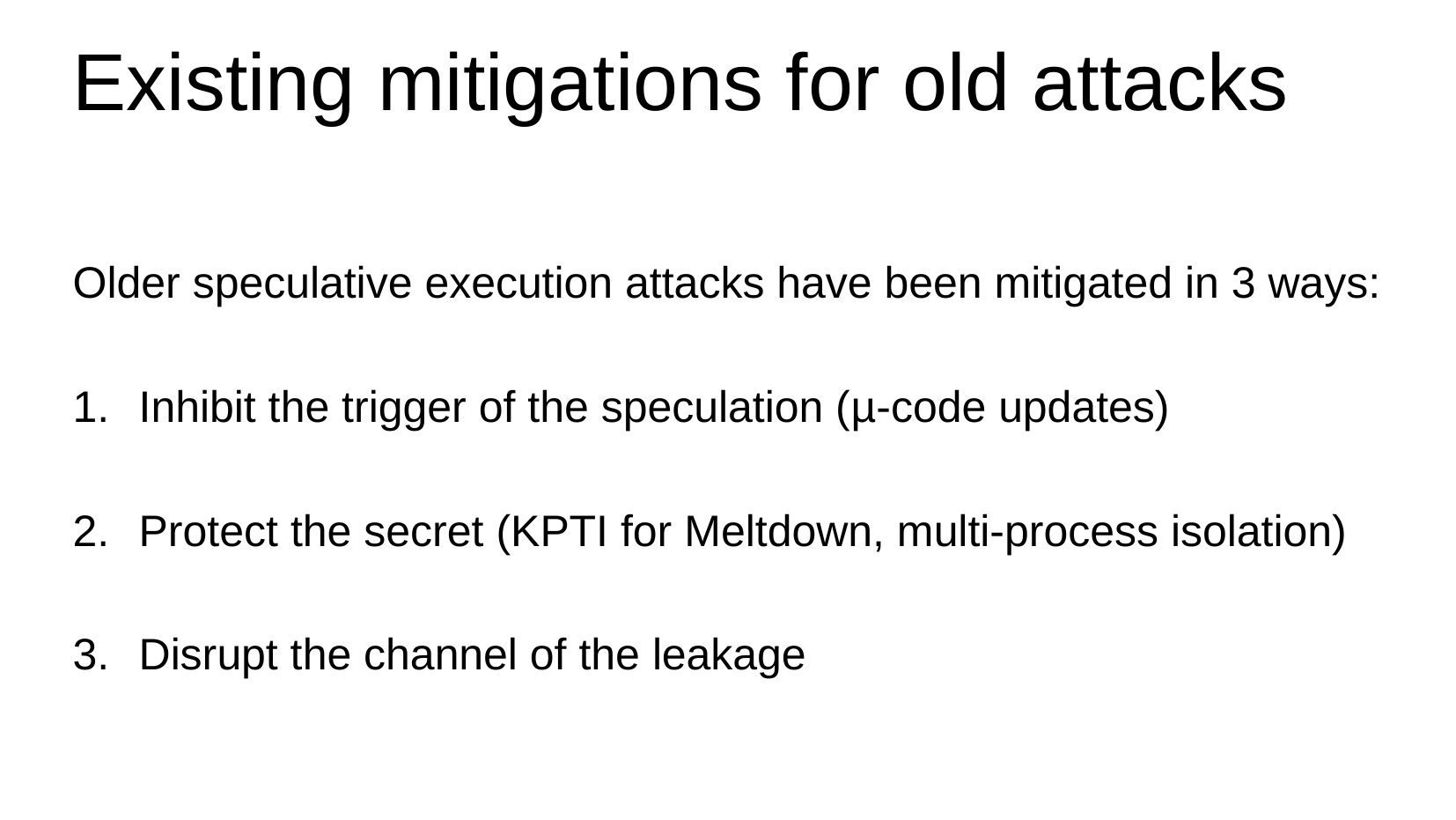

# Existing mitigations for old attacks
Older speculative execution attacks have been mitigated in 3 ways:
Inhibit the trigger of the speculation (µ-code updates)
Protect the secret (KPTI for Meltdown, multi-process isolation)
Disrupt the channel of the leakage